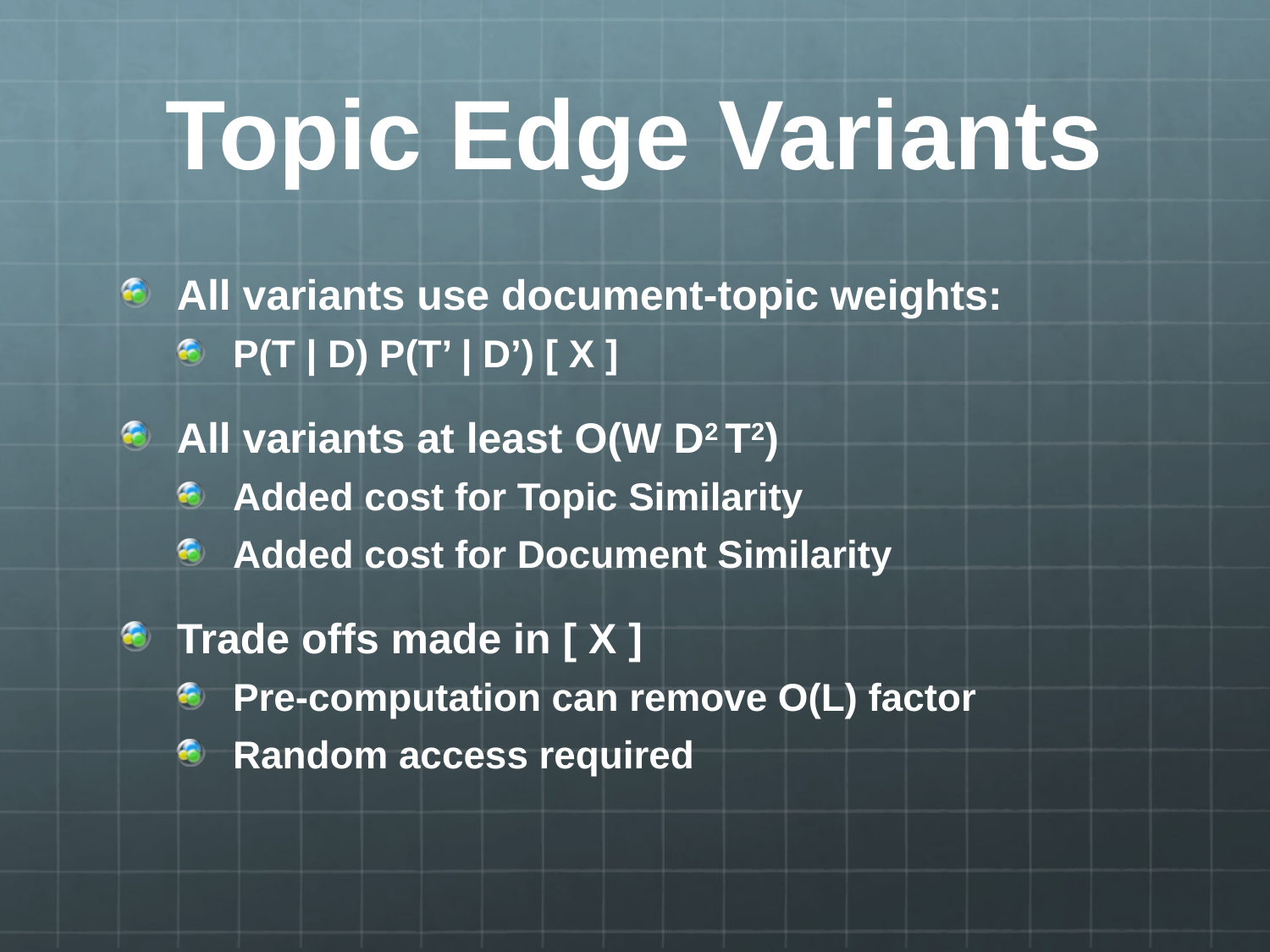

# Topic Edge Variants
All variants use document-topic weights:
P(T | D) P(T’ | D’) [ X ]
All variants at least O(W D2 T2)
Added cost for Topic Similarity
Added cost for Document Similarity
Trade offs made in [ X ]
Pre-computation can remove O(L) factor
Random access required